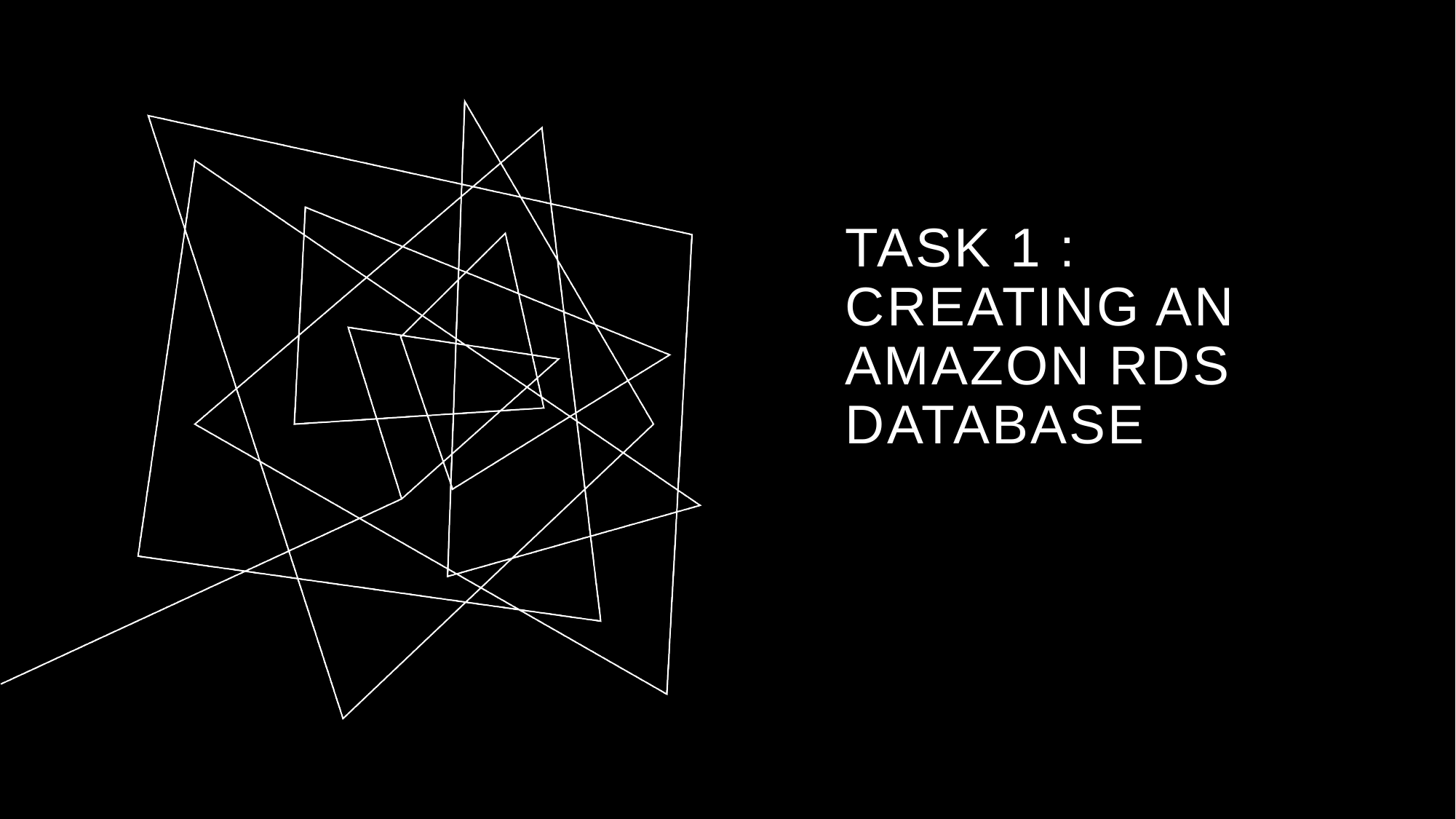

# Task 1 : Creating an Amazon RDS database